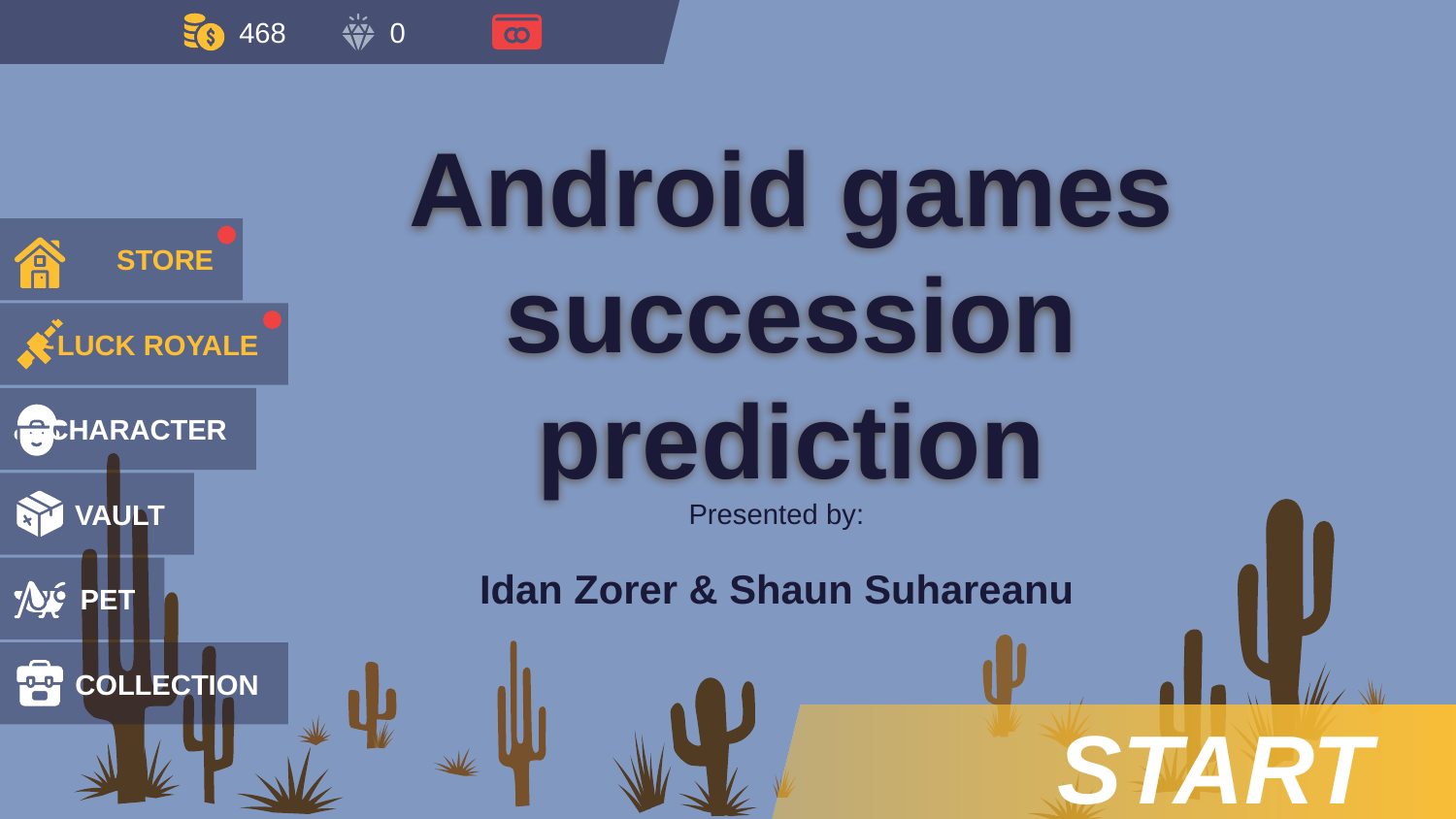

468
0

# Android games succession prediction
STORE

LUCK ROYALE

CHARACTER

VAULT

Presented by:

Idan Zorer & Shaun Suhareanu

PET

COLLECTION

START